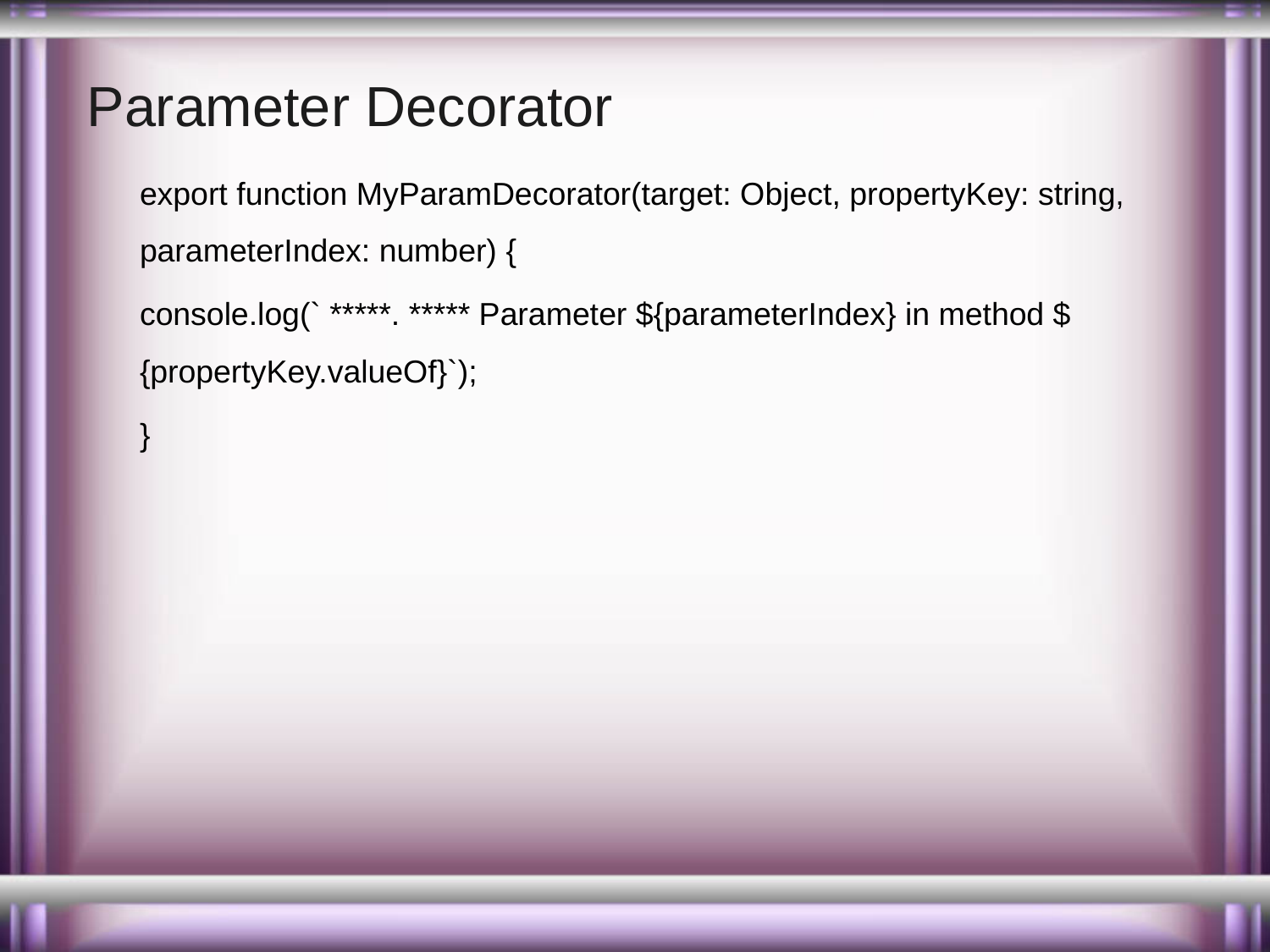

# Parameter Decorator
export function MyParamDecorator(target: Object, propertyKey: string, parameterIndex: number) {
console.log(` *****. ***** Parameter ${parameterIndex} in method ${propertyKey.valueOf}`);
}